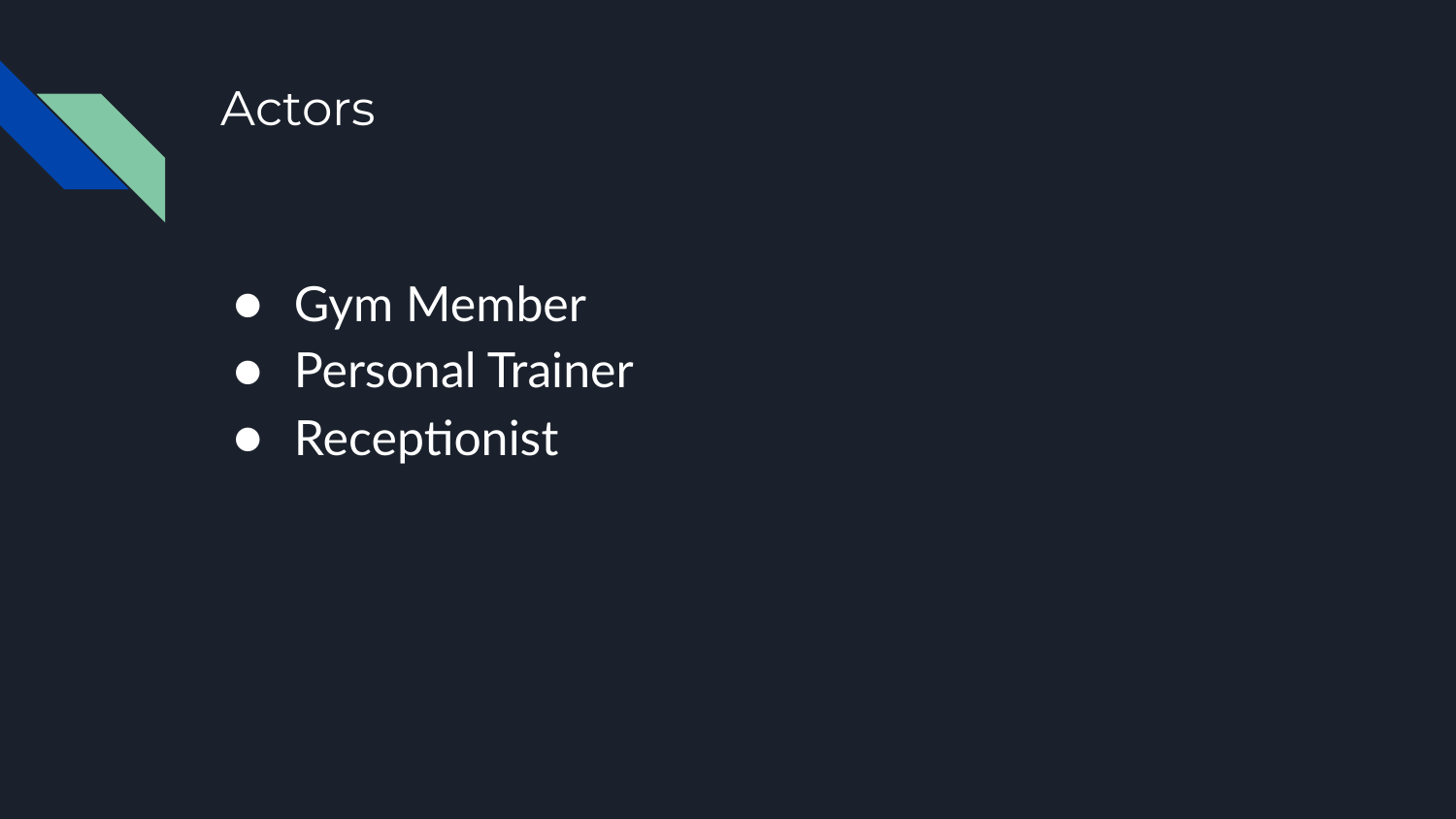

# Actors
Gym Member
Personal Trainer
Receptionist